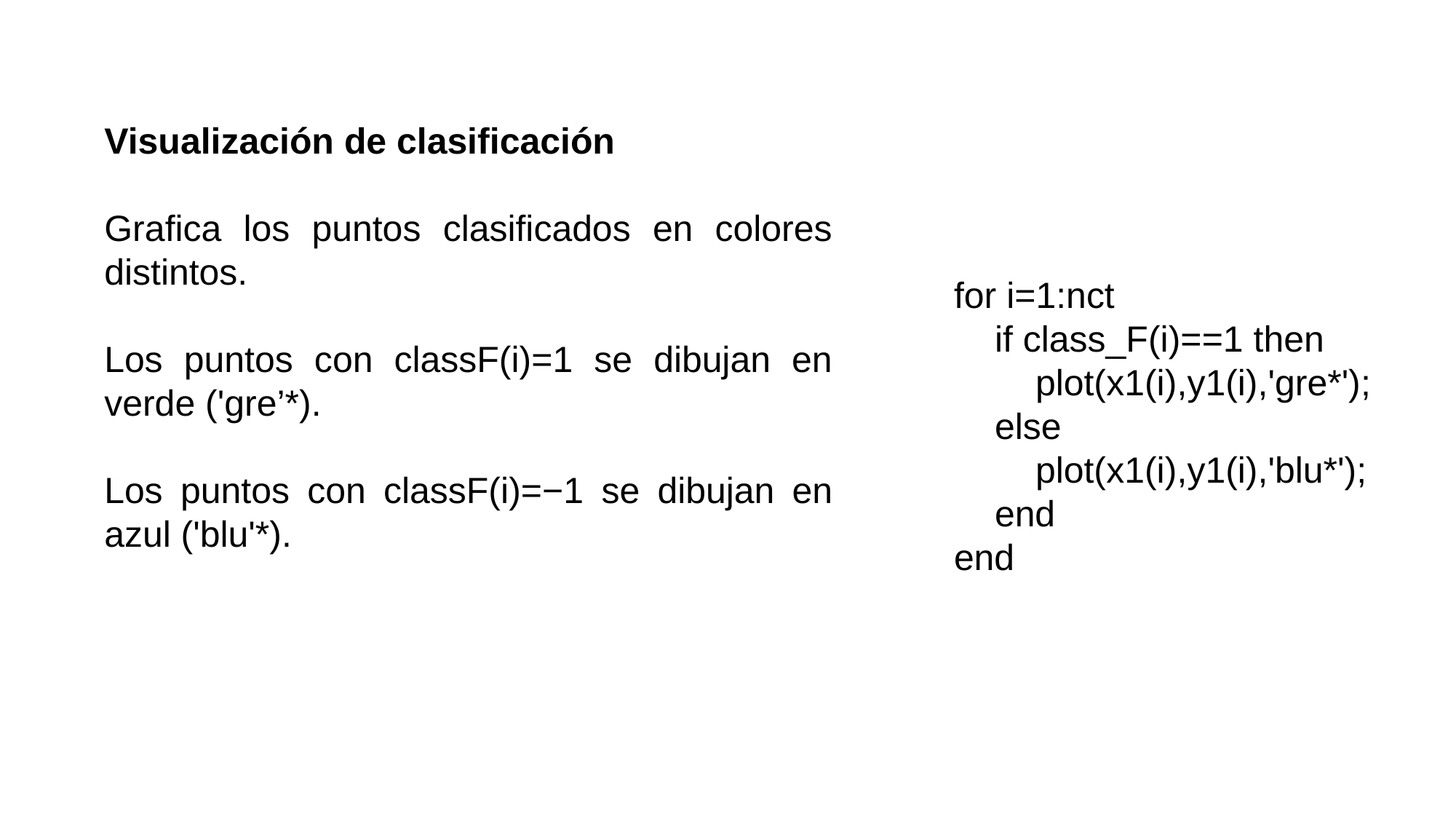

Visualización de clasificación

Grafica los puntos clasificados en colores distintos.

Los puntos con classF(i)=1 se dibujan en verde ('gre’*).

Los puntos con classF(i)=−1 se dibujan en azul ('blu'*).
for i=1:nct
    if class_F(i)==1 then
        plot(x1(i),y1(i),'gre*');
    else
        plot(x1(i),y1(i),'blu*');
    end
end